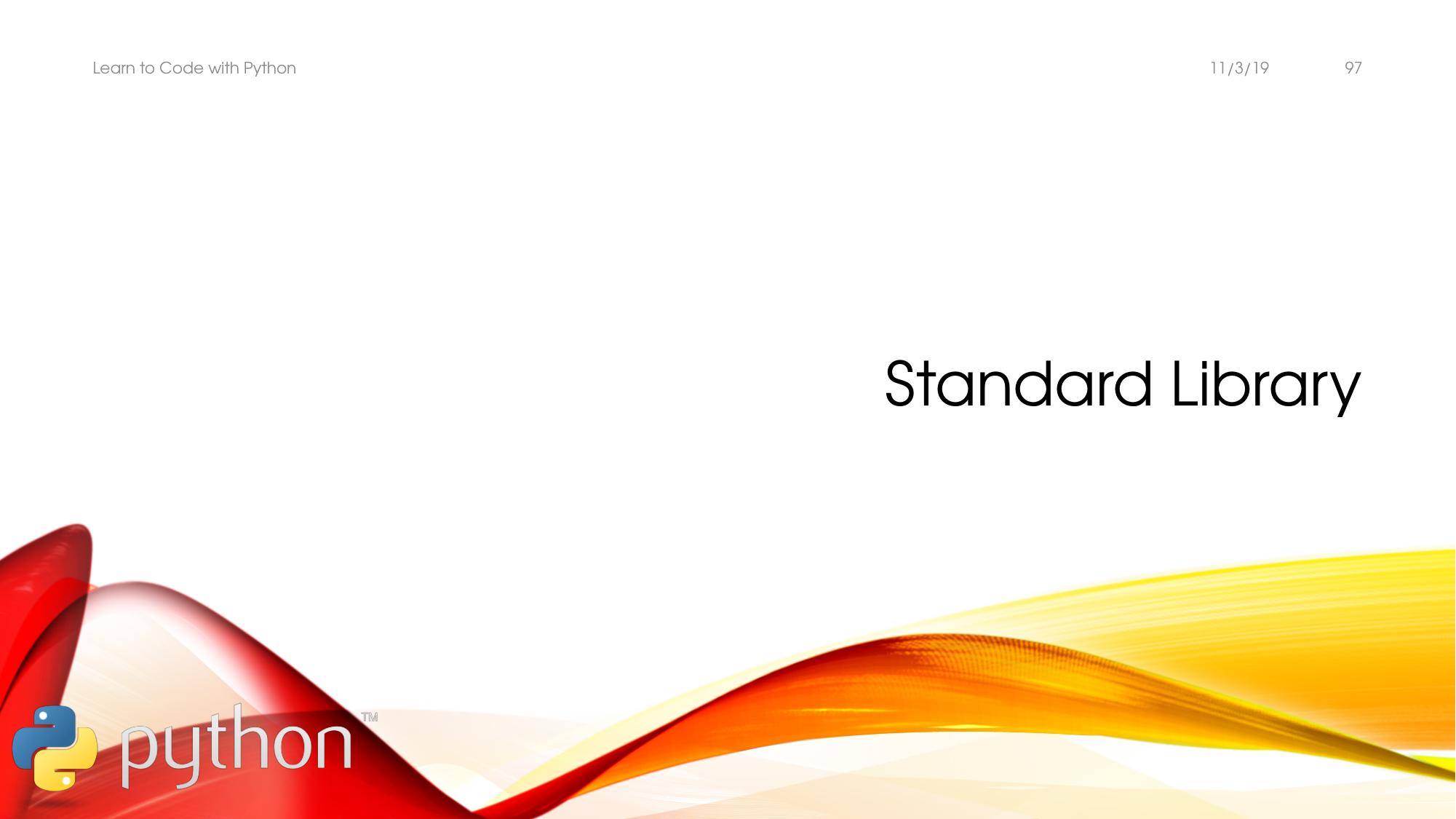

11/3/19
97
Learn to Code with Python
# Standard Library